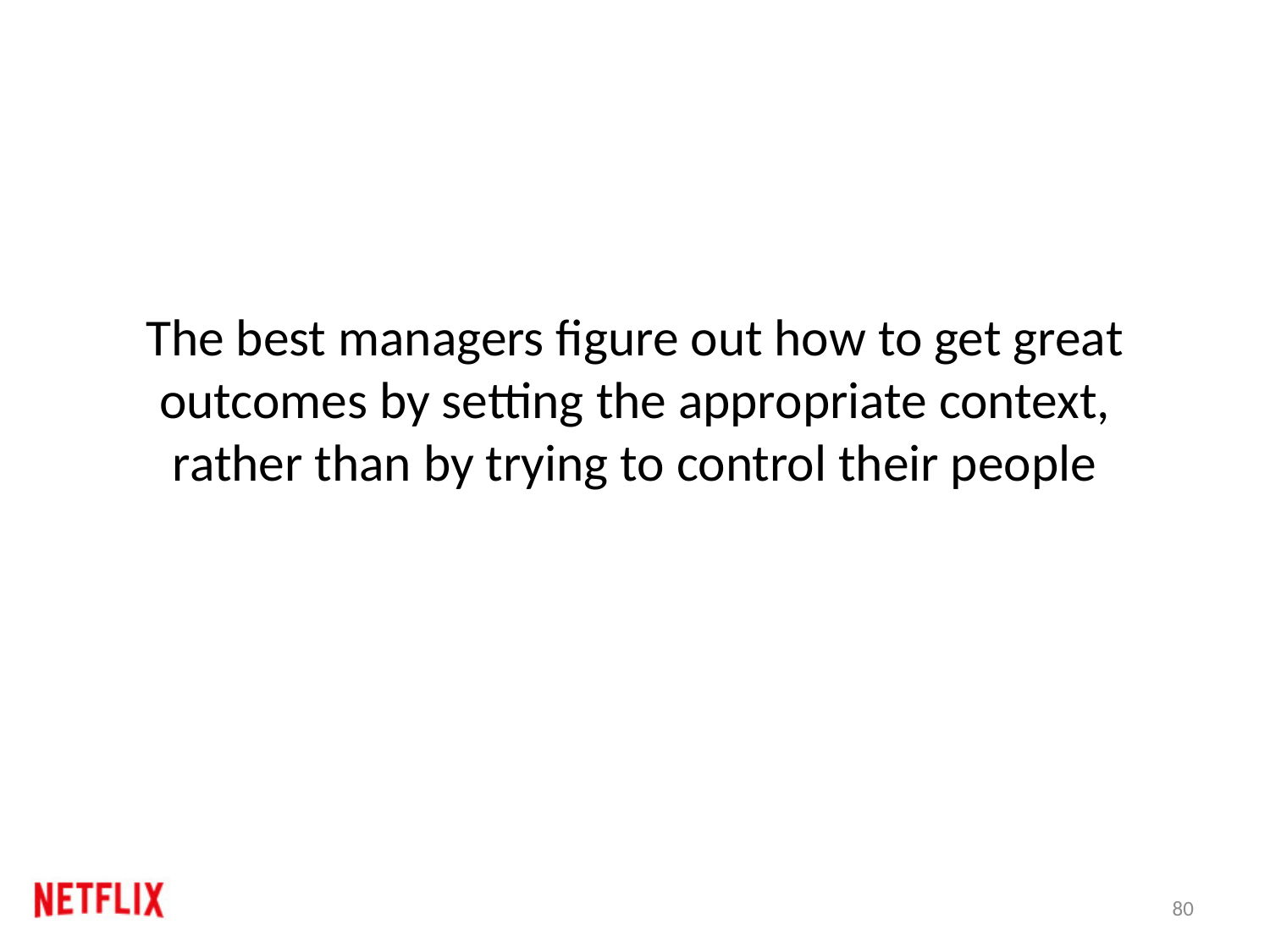

# The best managers figure out how to get great outcomes by setting the appropriate context, rather than by trying to control their people
80